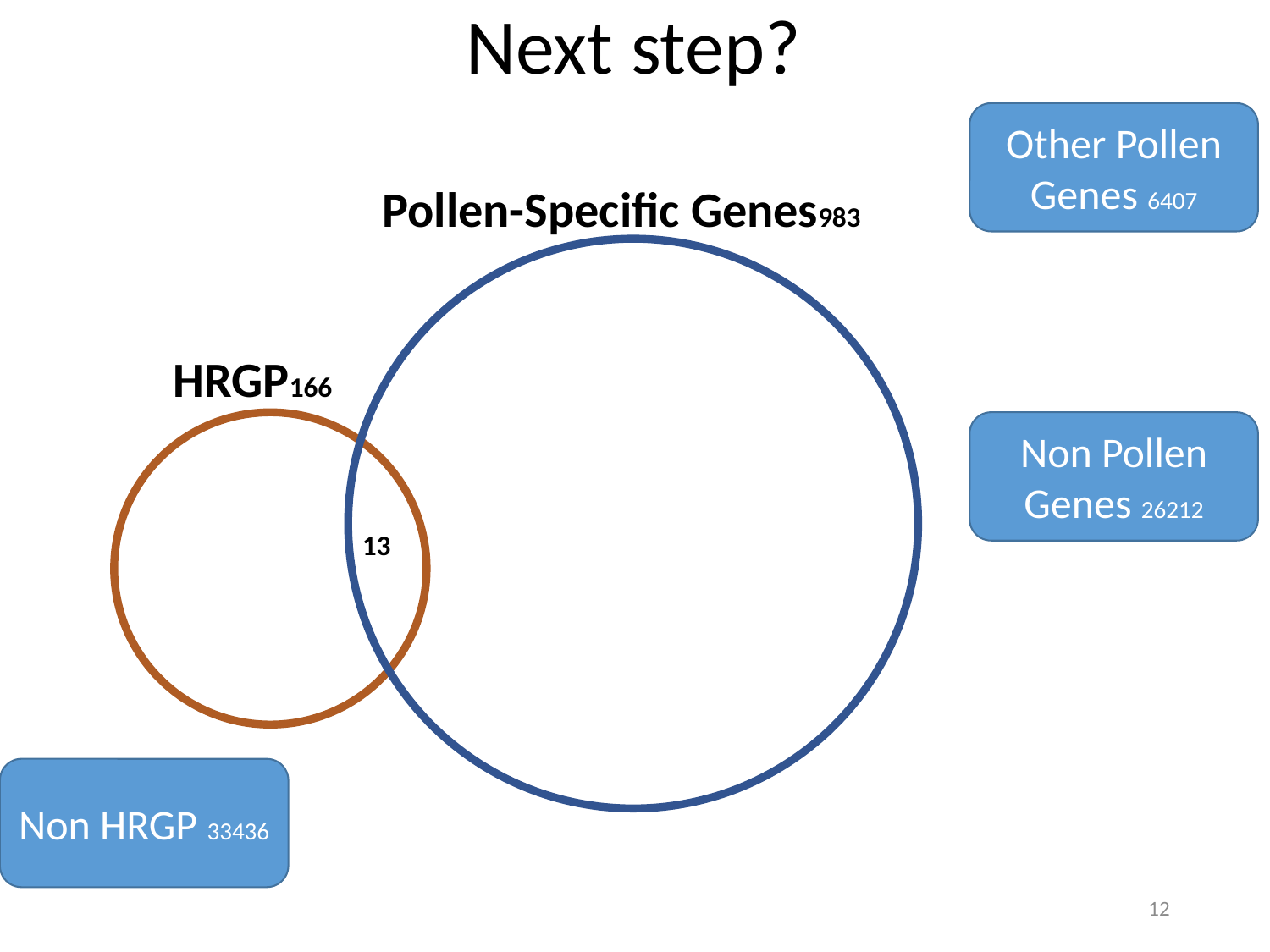

Next step?
Other Pollen Genes 6407
Pollen-Specific Genes983

HRGP166

Non Pollen Genes 26212
13
Non HRGP 33436
12